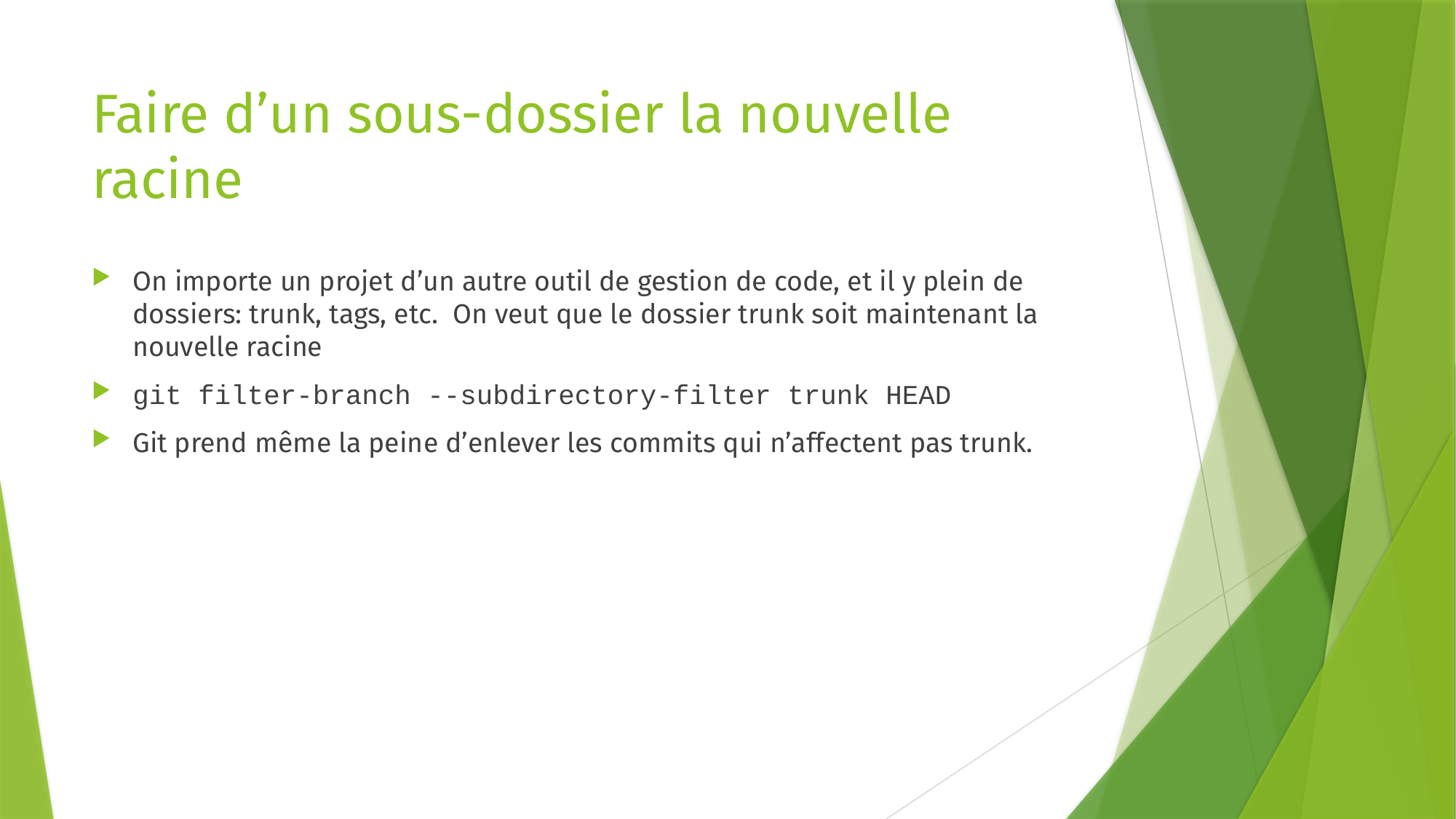

# Faire d’un sous-dossier la nouvelle racine
On importe un projet d’un autre outil de gestion de code, et il y plein de dossiers: trunk, tags, etc.  On veut que le dossier trunk soit maintenant la nouvelle racine
git filter-branch --subdirectory-filter trunk HEAD
Git prend même la peine d’enlever les commits qui n’affectent pas trunk.